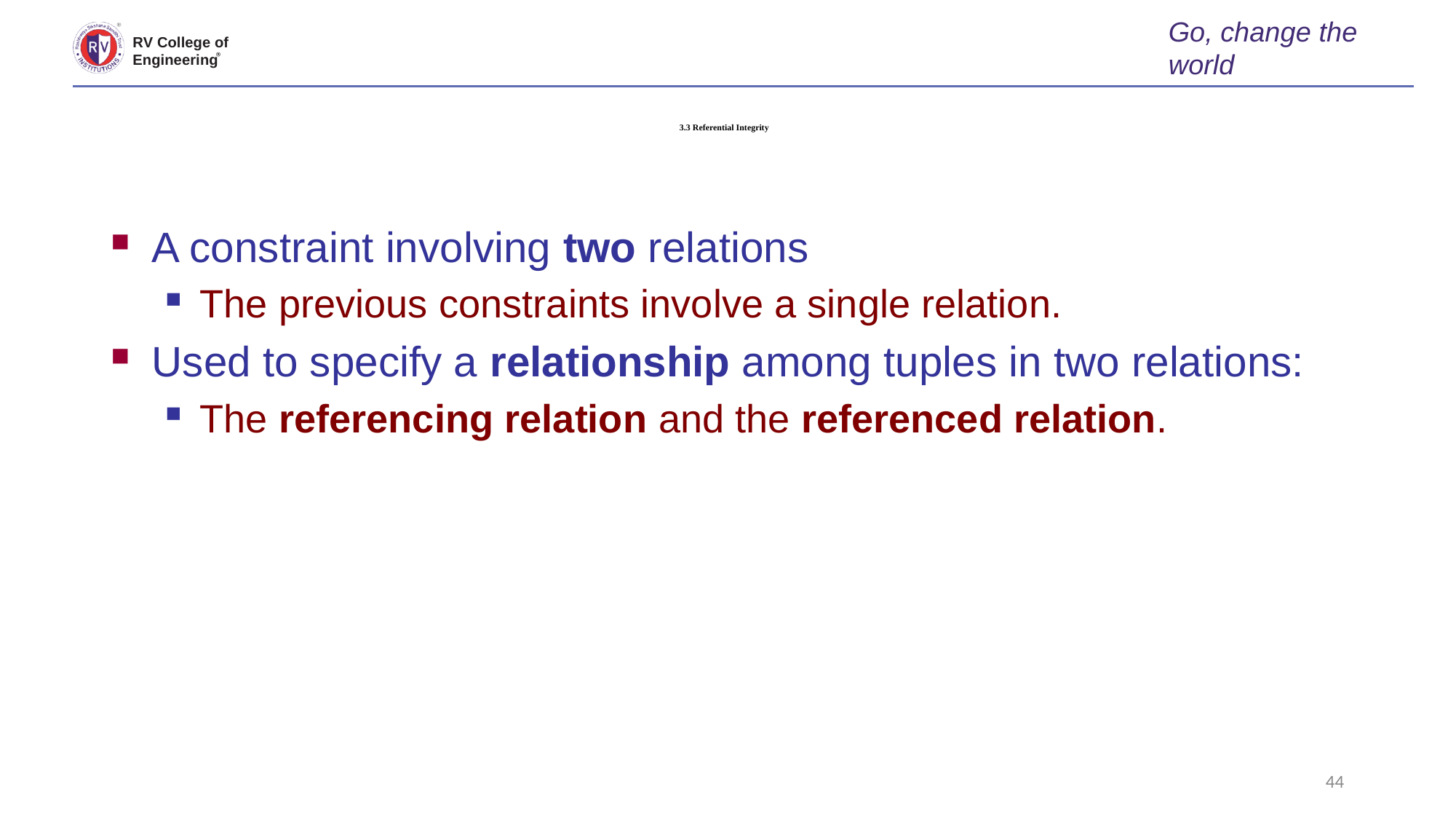

Go, change the world

RV College of
Engineering

# 3.3 Referential Integrity
lationship type between EMPLOYEE and 	   DE
A constraint involving two relations
The previous constraints involve a single relation.
Used to specify a relationship among tuples in two relations:
The referencing relation and the referenced relation.
s partial. Department participation is not clear fro
 are the relationship types observed

44